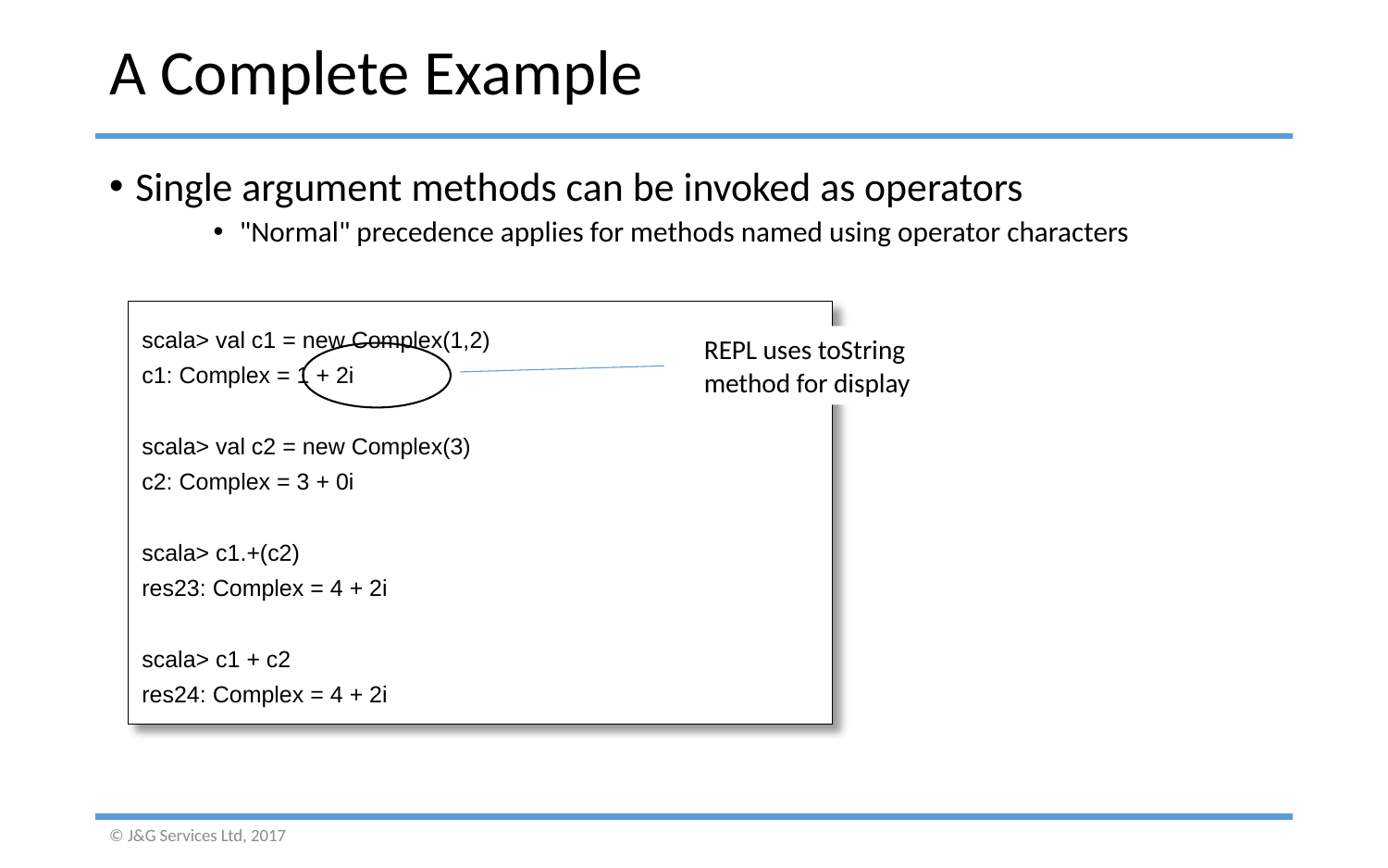

# A Complete Example
Single argument methods can be invoked as operators
"Normal" precedence applies for methods named using operator characters
scala> val c1 = new Complex(1,2)
c1: Complex = 1 + 2i

scala> val c2 = new Complex(3)
c2: Complex = 3 + 0i

scala> c1.+(c2)
res23: Complex = 4 + 2i

scala> c1 + c2
res24: Complex = 4 + 2i
REPL uses toString
method for display